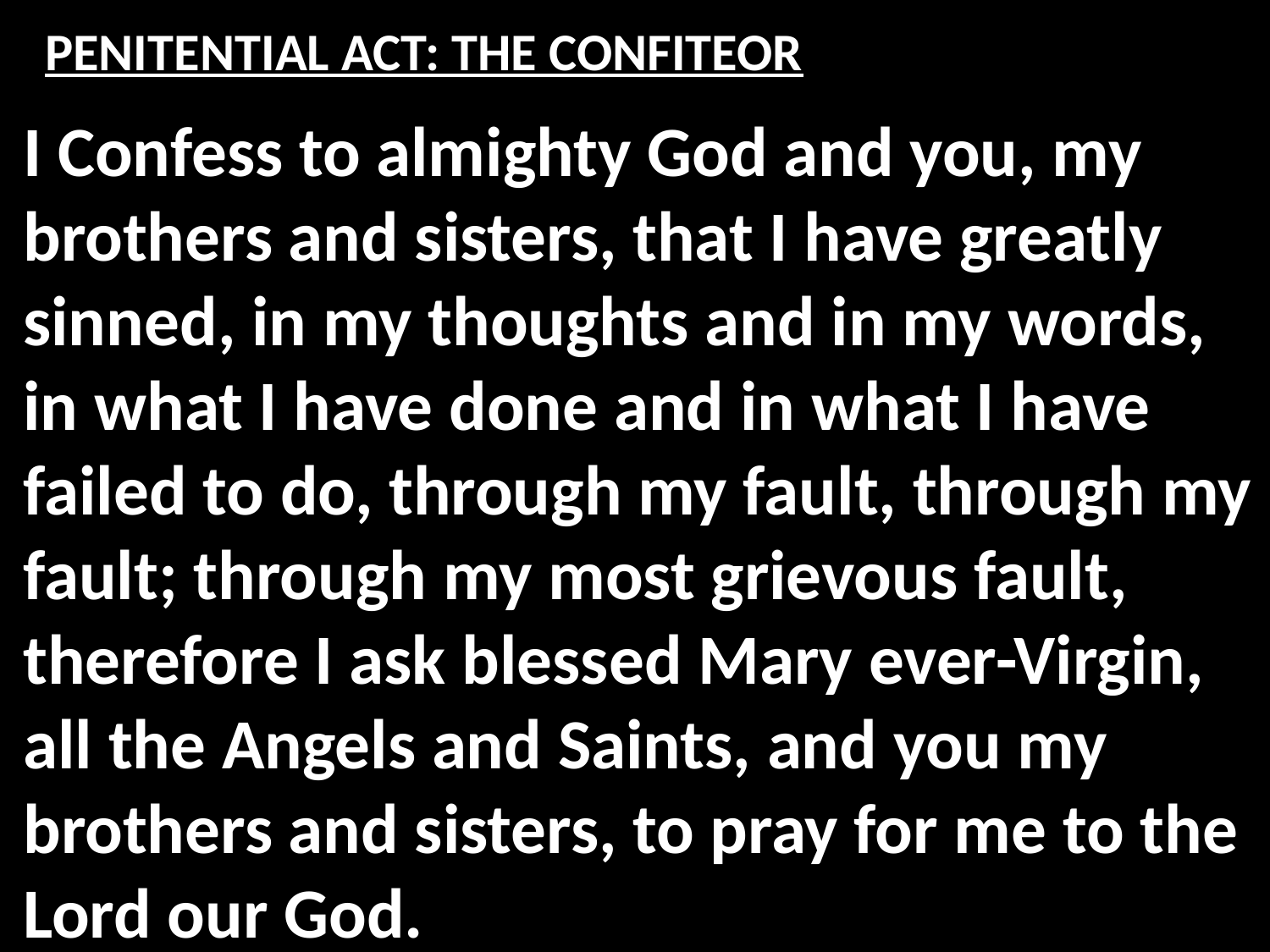

# PENITENTIAL ACT: THE CONFITEOR
I Confess to almighty God and you, my brothers and sisters, that I have greatly sinned, in my thoughts and in my words, in what I have done and in what I have failed to do, through my fault, through my fault; through my most grievous fault, therefore I ask blessed Mary ever-Virgin, all the Angels and Saints, and you my brothers and sisters, to pray for me to the Lord our God.